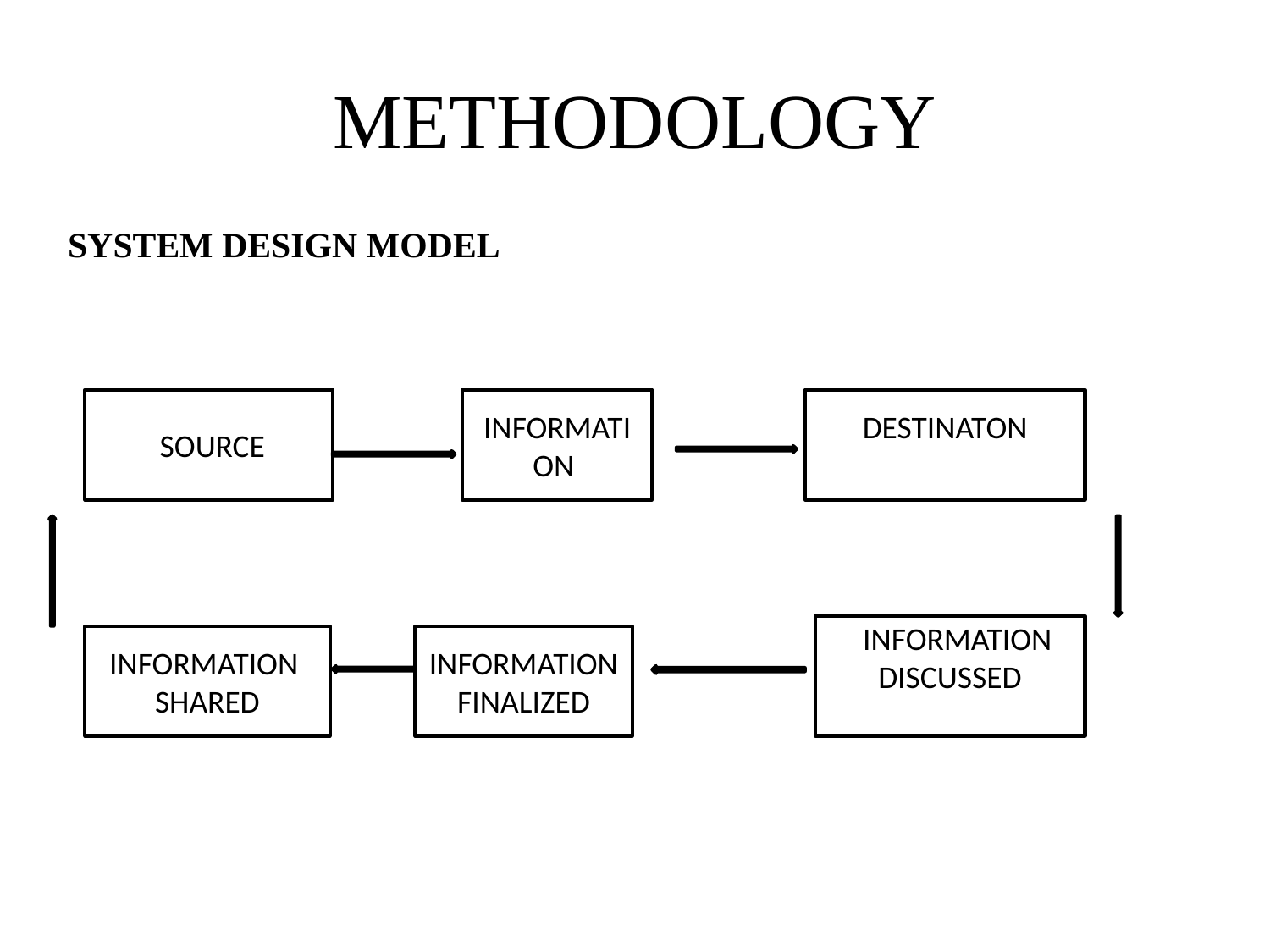

# METHODOLOGY
SYSTEM DESIGN MODEL

 SOURCE
INFORMATION
DESTINATON

FINFORMATION DISCUSSED

INFORMATION  SHARED
INFORMATION FINALIZED